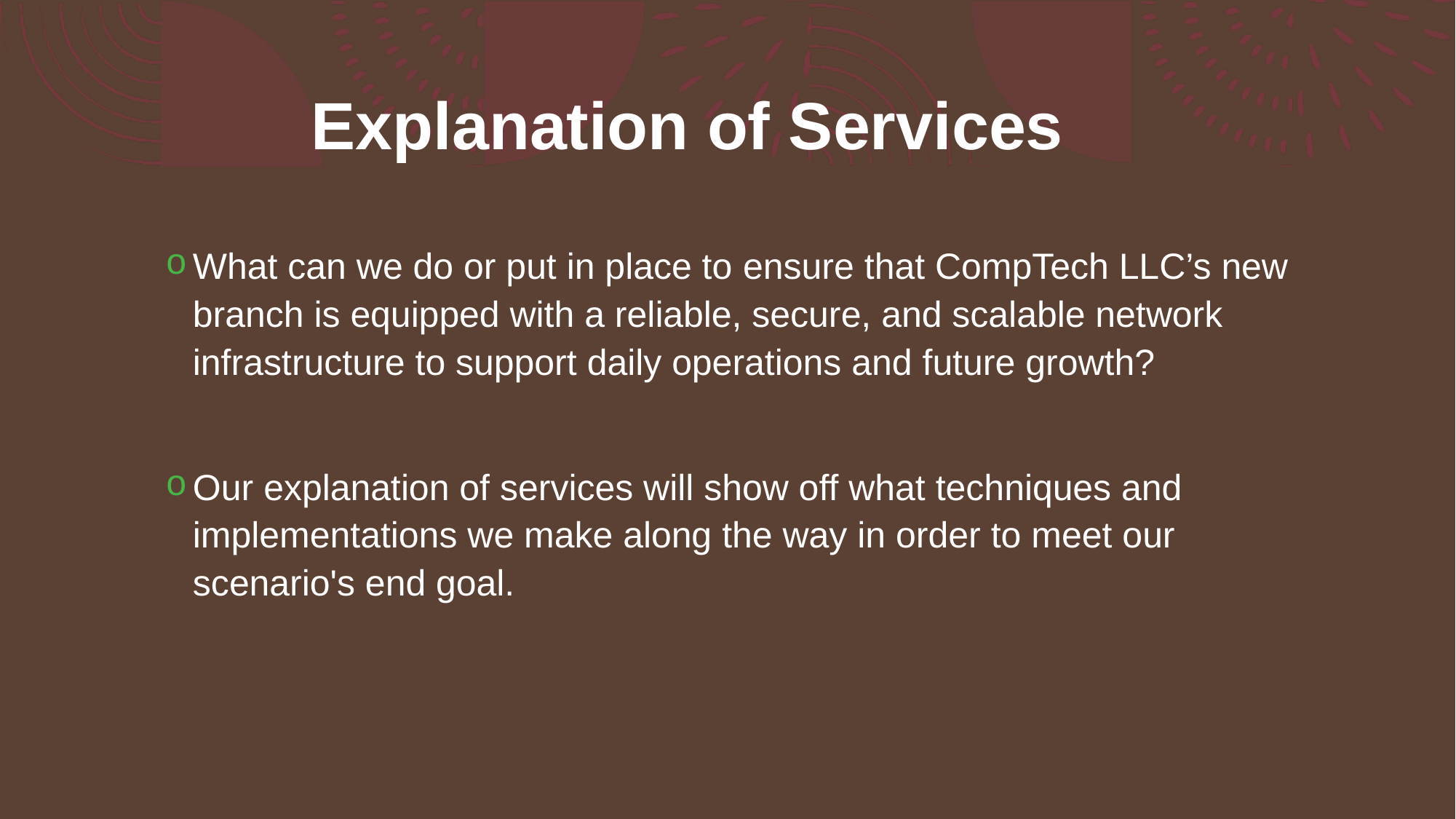

# Explanation of Services
What can we do or put in place to ensure that CompTech LLC’s new branch is equipped with a reliable, secure, and scalable network infrastructure to support daily operations and future growth?

Our explanation of services will show off what techniques and implementations we make along the way in order to meet our scenario's end goal.